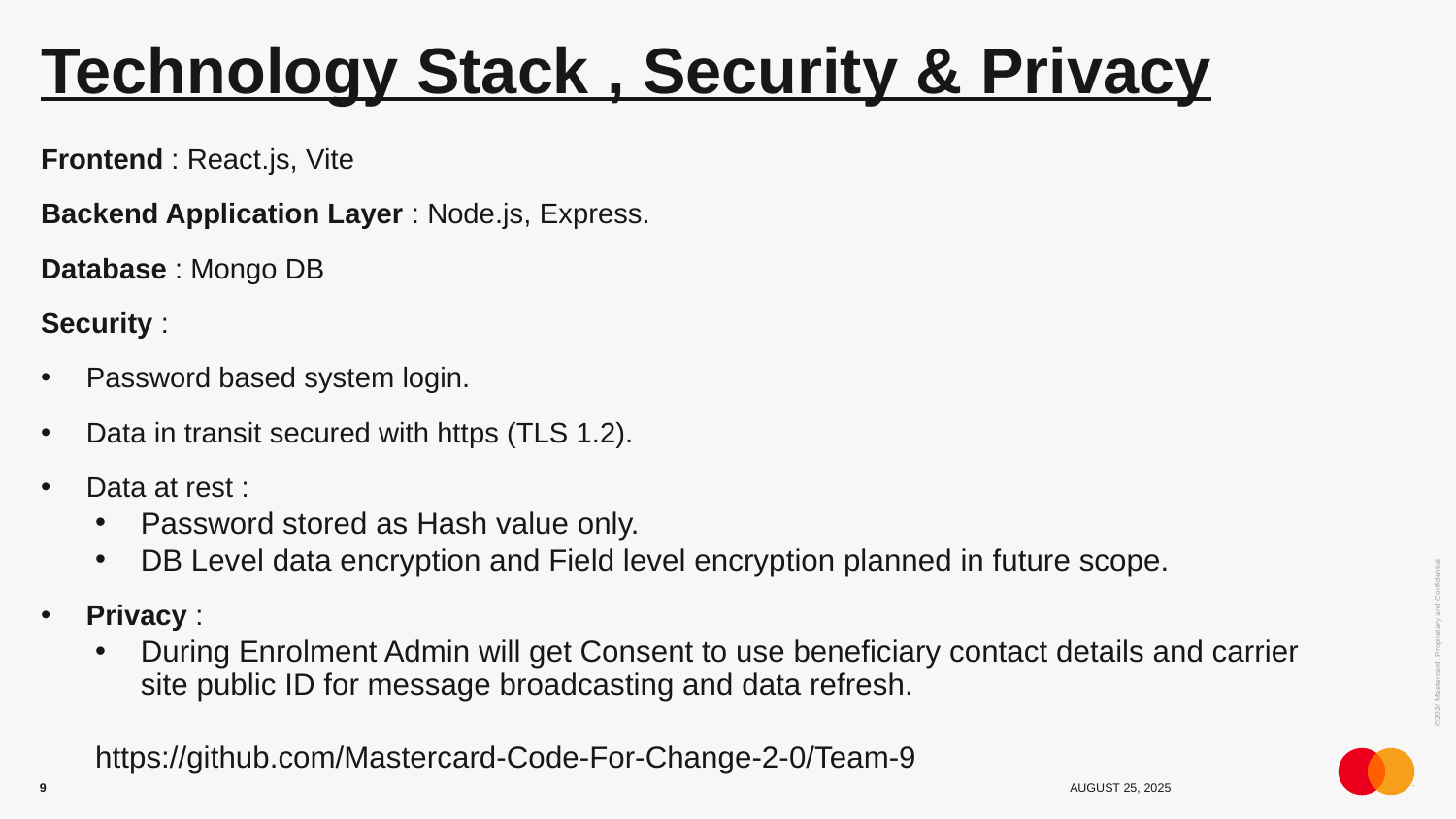

# Technology Stack , Security & Privacy
Frontend : React.js, Vite
Backend Application Layer : Node.js, Express.
Database : Mongo DB
Security :
Password based system login.
Data in transit secured with https (TLS 1.2).
Data at rest :
Password stored as Hash value only.
DB Level data encryption and Field level encryption planned in future scope.
Privacy :
During Enrolment Admin will get Consent to use beneficiary contact details and carrier site public ID for message broadcasting and data refresh.

https://github.com/Mastercard-Code-For-Change-2-0/Team-9
9
August 25, 2025